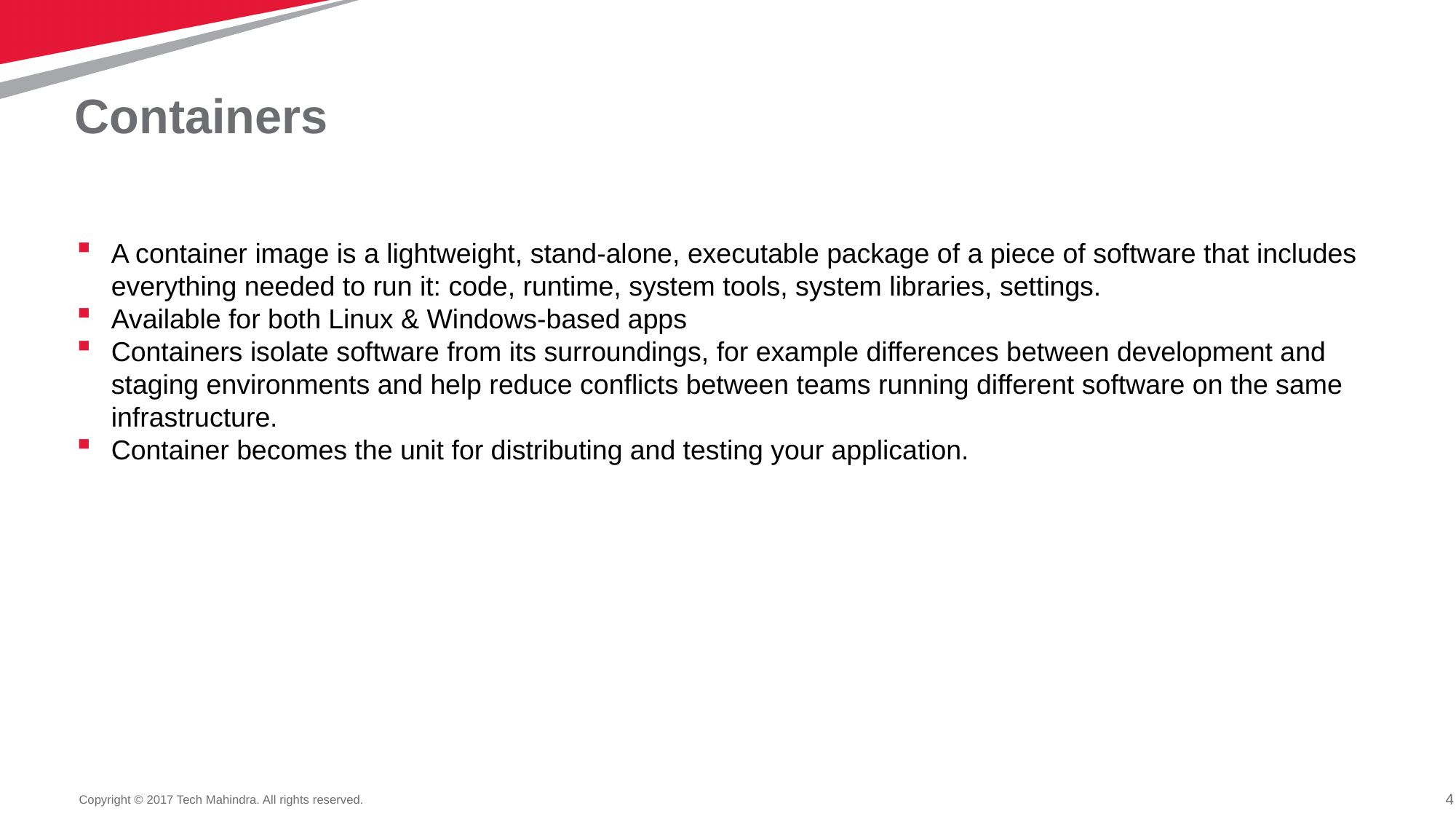

# Containers
A container image is a lightweight, stand-alone, executable package of a piece of software that includes everything needed to run it: code, runtime, system tools, system libraries, settings.
Available for both Linux & Windows-based apps
Containers isolate software from its surroundings, for example differences between development and staging environments and help reduce conflicts between teams running different software on the same infrastructure.
Container becomes the unit for distributing and testing your application.